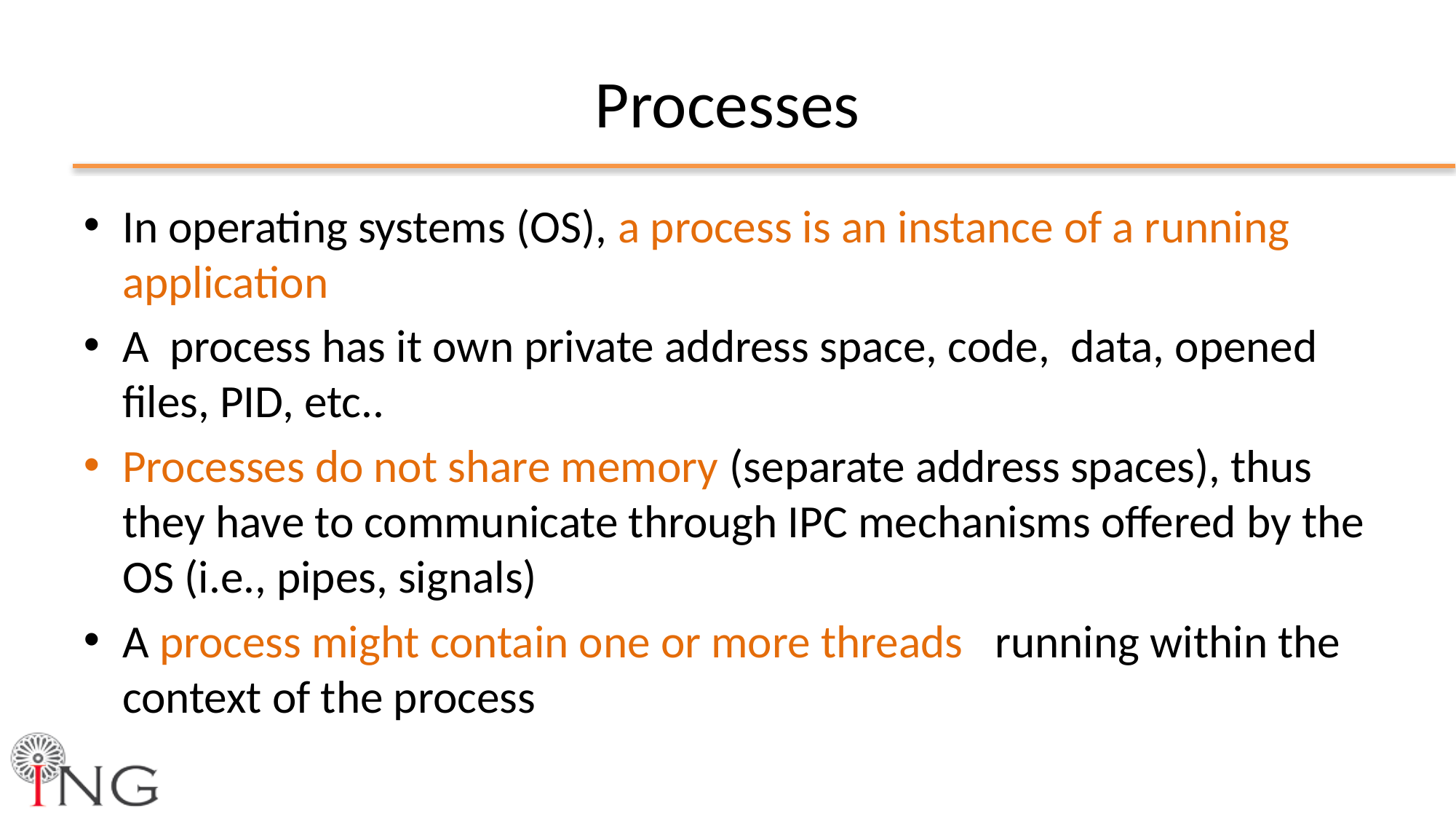

# Processes
In operating systems (OS), a process is an instance of a running application
A  process has it own private address space, code,  data, opened files, PID, etc..
Processes do not share memory (separate address spaces), thus they have to communicate through IPC mechanisms offered by the OS (i.e., pipes, signals)
A process might contain one or more threads   running within the context of the process